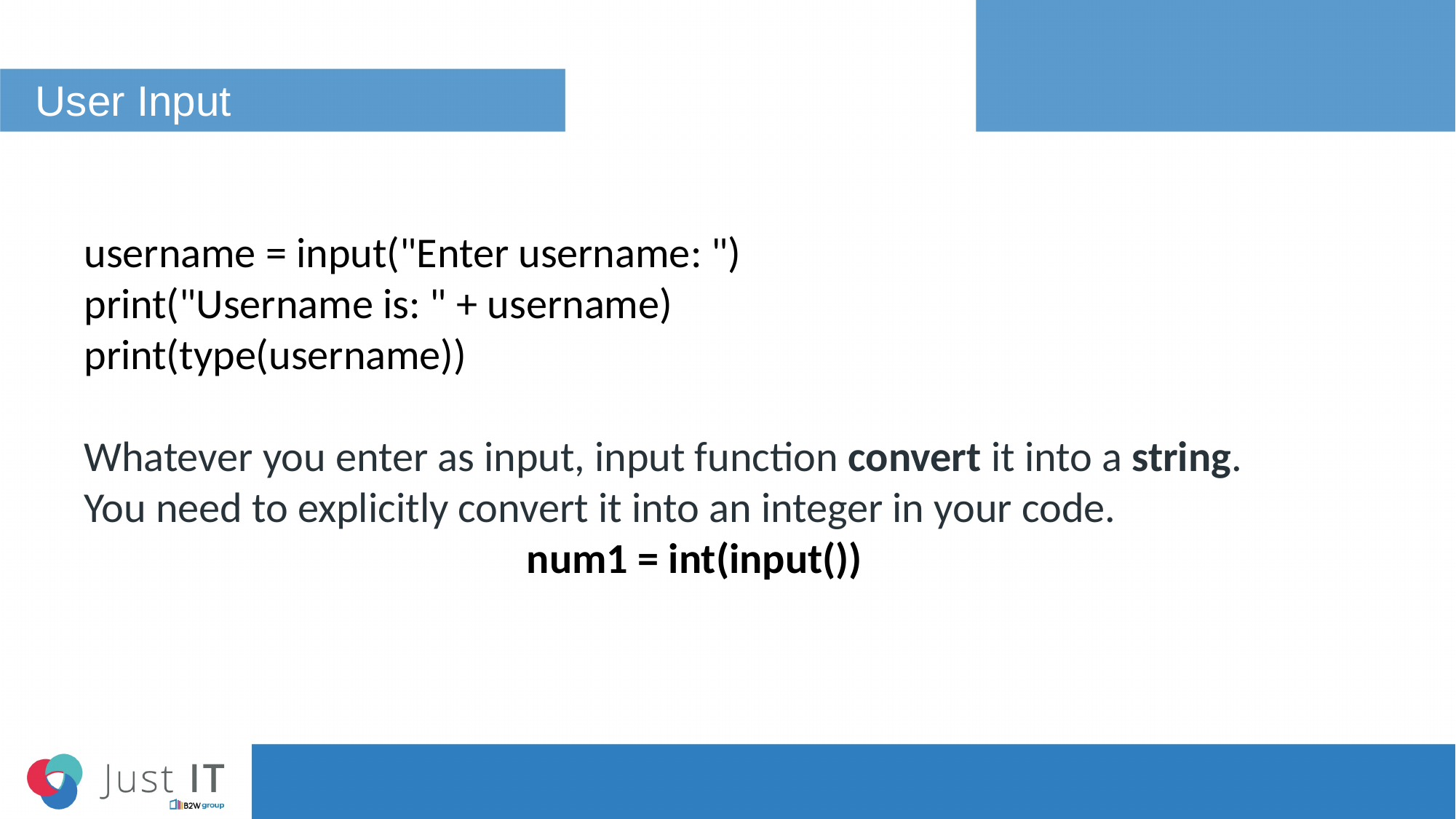

# User Input
username = input("Enter username: ")
print("Username is: " + username)
print(type(username))

Whatever you enter as input, input function convert it into a string. You need to explicitly convert it into an integer in your code.
num1 = int(input())